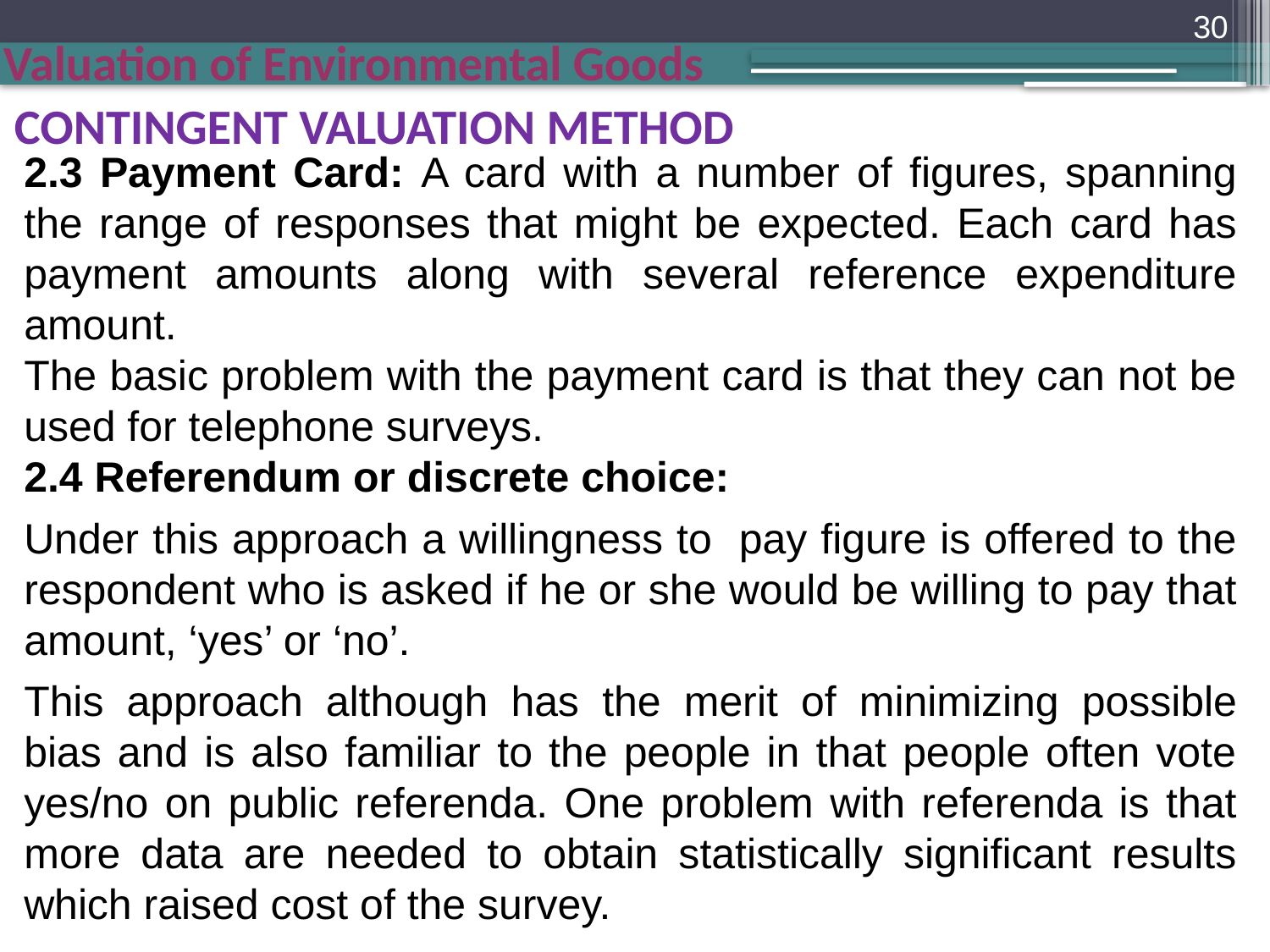

30
CONTINGENT VALUATION METHOD
2.3 Payment Card: A card with a number of figures, spanning the range of responses that might be expected. Each card has payment amounts along with several reference expenditure amount.
The basic problem with the payment card is that they can not be used for telephone surveys.
2.4 Referendum or discrete choice:
Under this approach a willingness to  pay figure is offered to the respondent who is asked if he or she would be willing to pay that amount, ‘yes’ or ‘no’.
This approach although has the merit of minimizing possible bias and is also familiar to the people in that people often vote yes/no on public referenda. One problem with referenda is that more data are needed to obtain statistically significant results which raised cost of the survey.